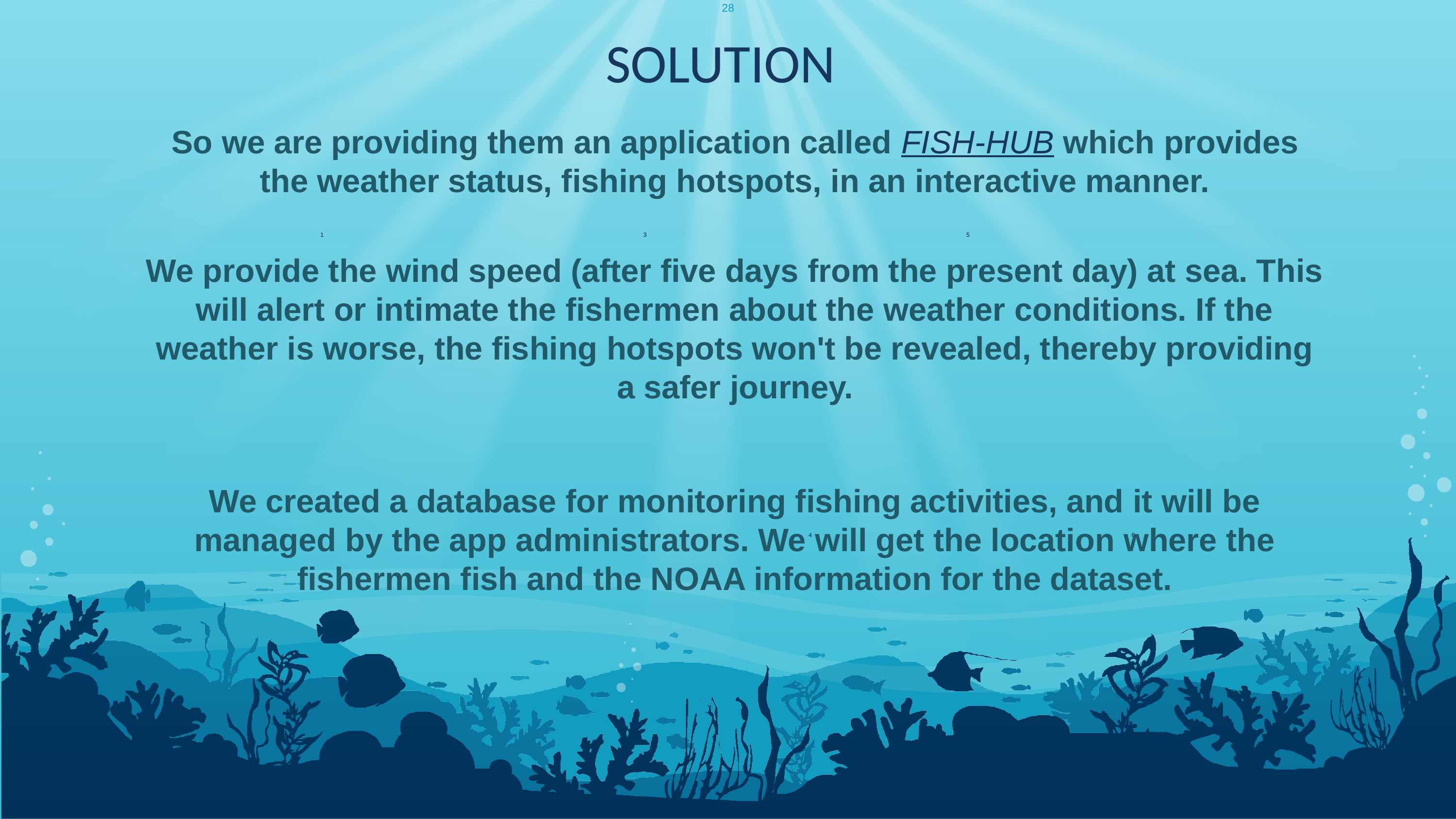

28

SOLUTION
So we are providing them an application called FISH-HUB which provides the weather status, fishing hotspots, in an interactive manner.

We provide the wind speed (after five days from the present day) at sea. This will alert or intimate the fishermen about the weather conditions. If the weather is worse, the fishing hotspots won't be revealed, thereby providing a safer journey.

We created a database for monitoring fishing activities, and it will be managed by the app administrators. We will get the location where the fishermen fish and the NOAA information for the dataset.
1
3
5
4
6